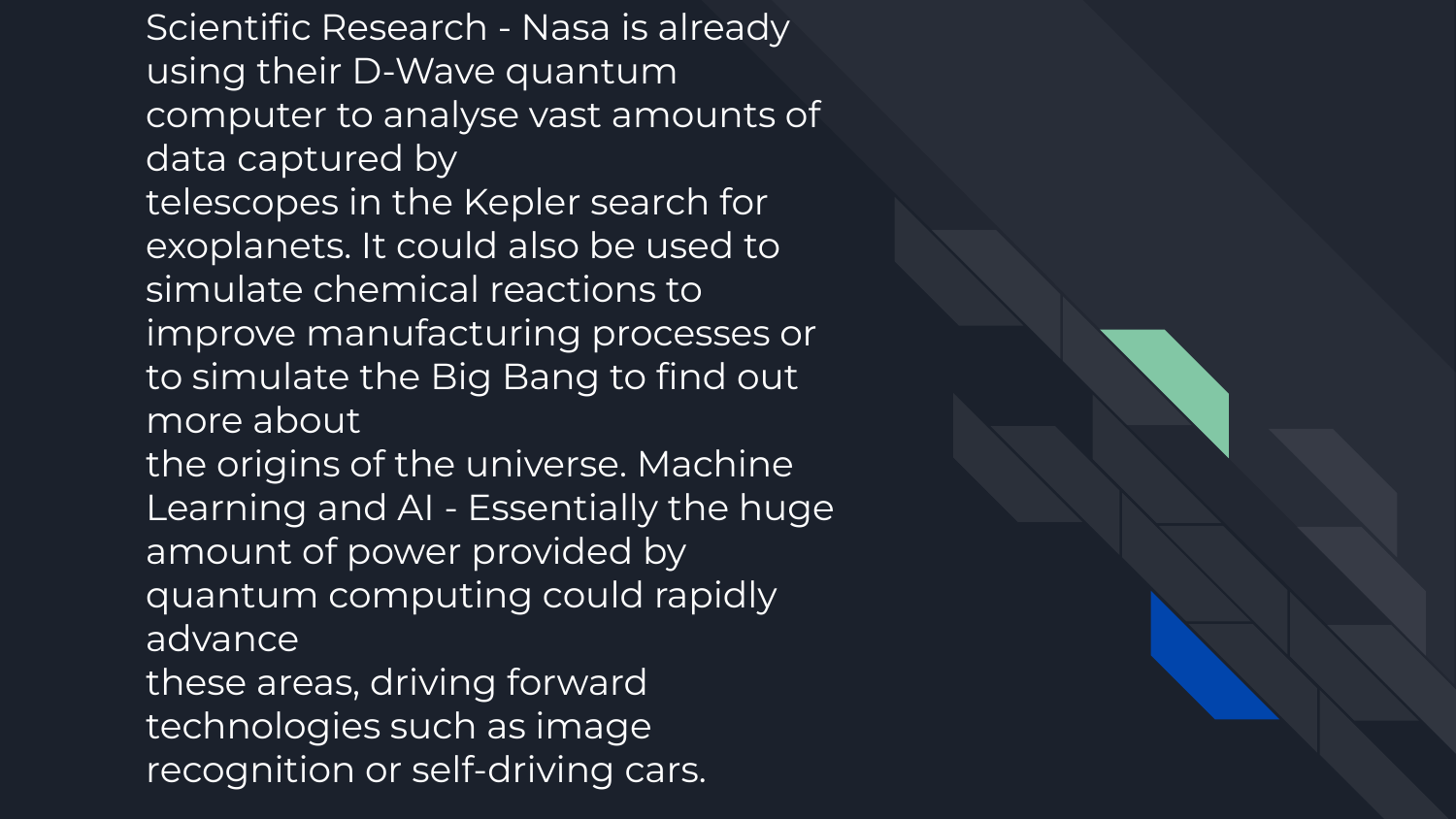

# Scientific Research - Nasa is already using their D-Wave quantum computer to analyse vast amounts of data captured by telescopes in the Kepler search for exoplanets. It could also be used to simulate chemical reactions to improve manufacturing processes or to simulate the Big Bang to find out more about the origins of the universe. Machine Learning and AI - Essentially the huge amount of power provided by quantum computing could rapidly advance these areas, driving forward technologies such as image recognition or self-driving cars.